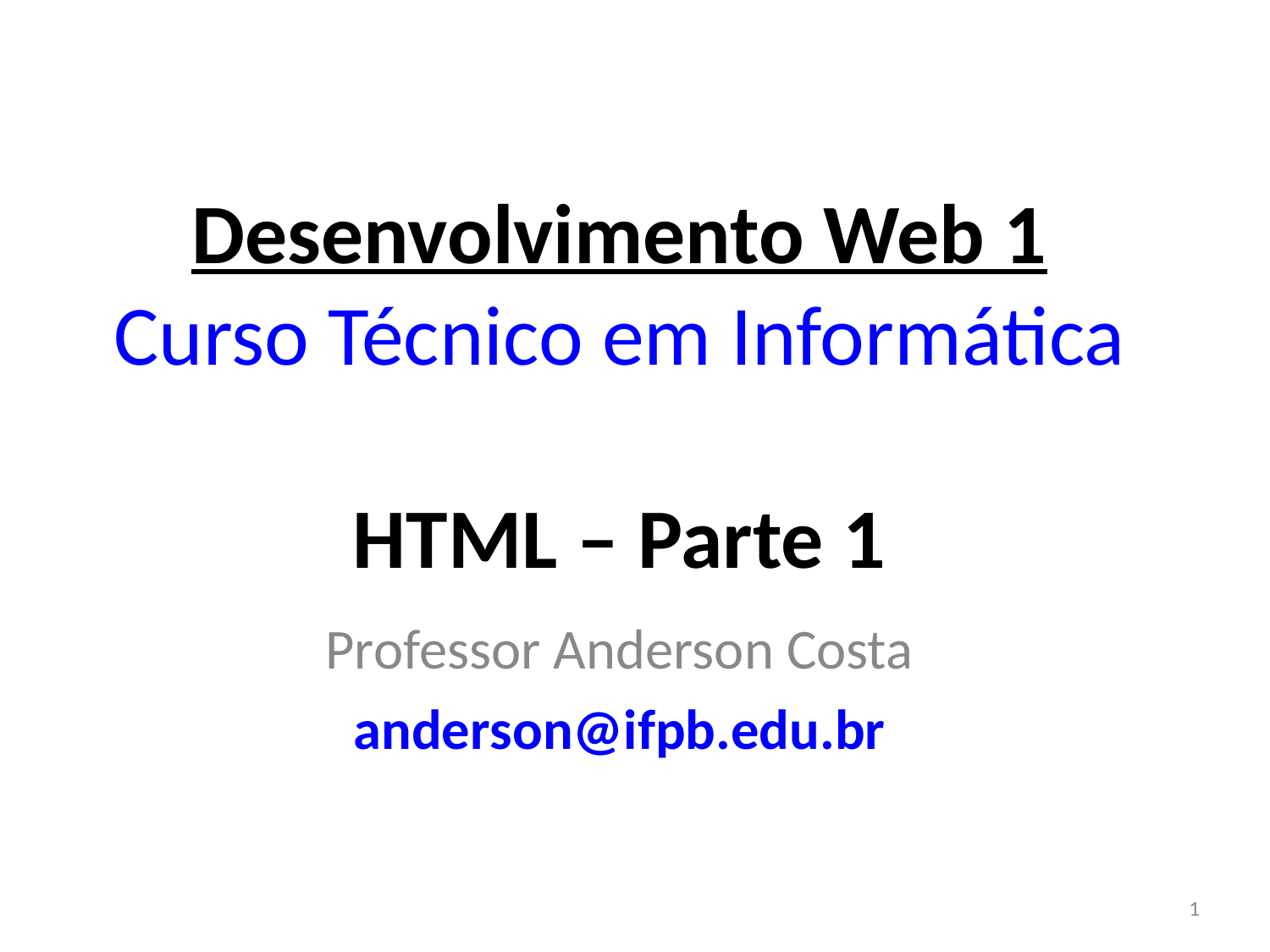

# Desenvolvimento Web 1 Curso Técnico em Informática HTML – Parte 1
Professor Anderson Costa
anderson@ifpb.edu.br
1